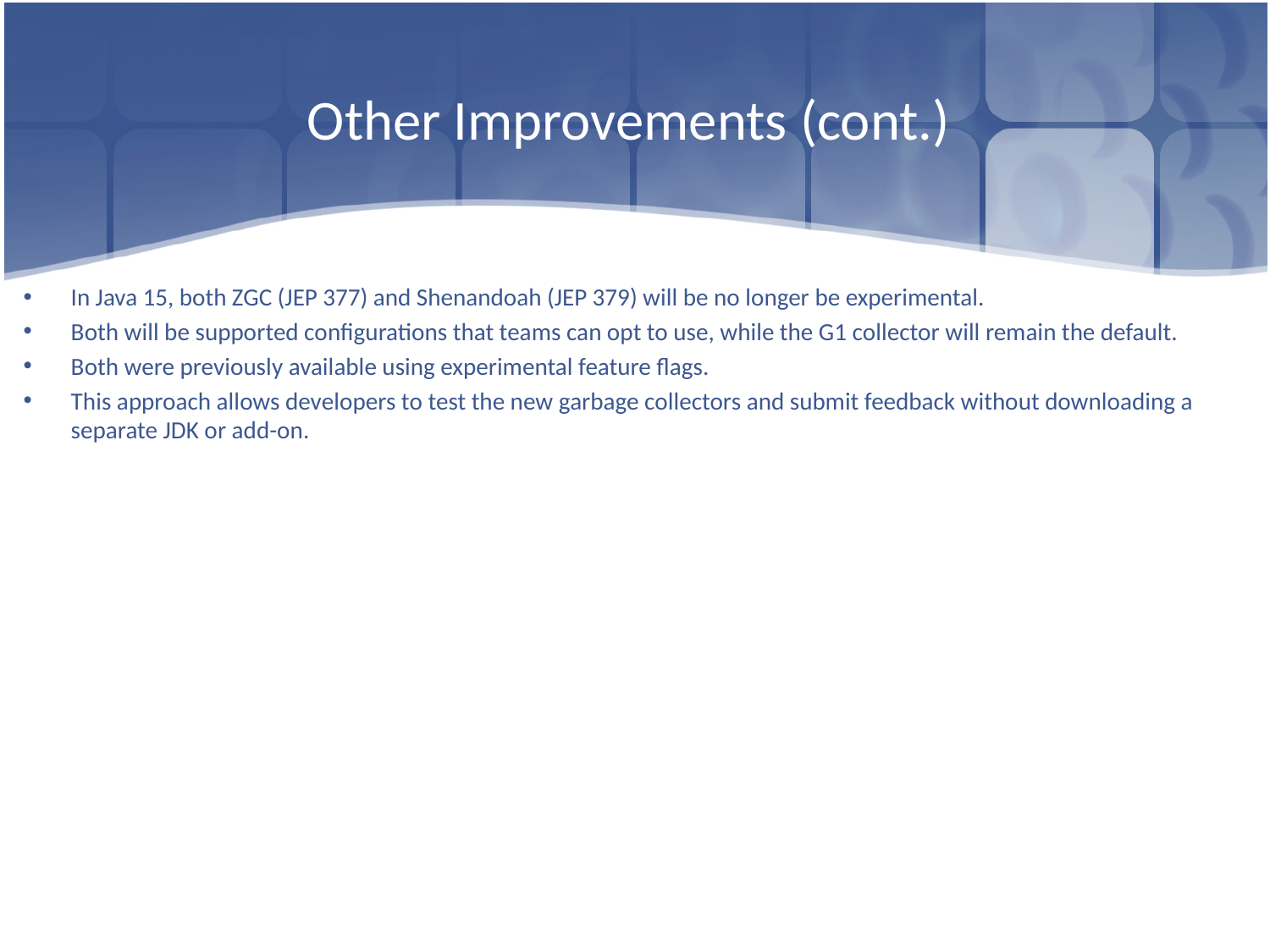

# Other Improvements (cont.)
In Java 15, both ZGC (JEP 377) and Shenandoah (JEP 379) will be no longer be experimental.
Both will be supported configurations that teams can opt to use, while the G1 collector will remain the default.
Both were previously available using experimental feature flags.
This approach allows developers to test the new garbage collectors and submit feedback without downloading a separate JDK or add-on.